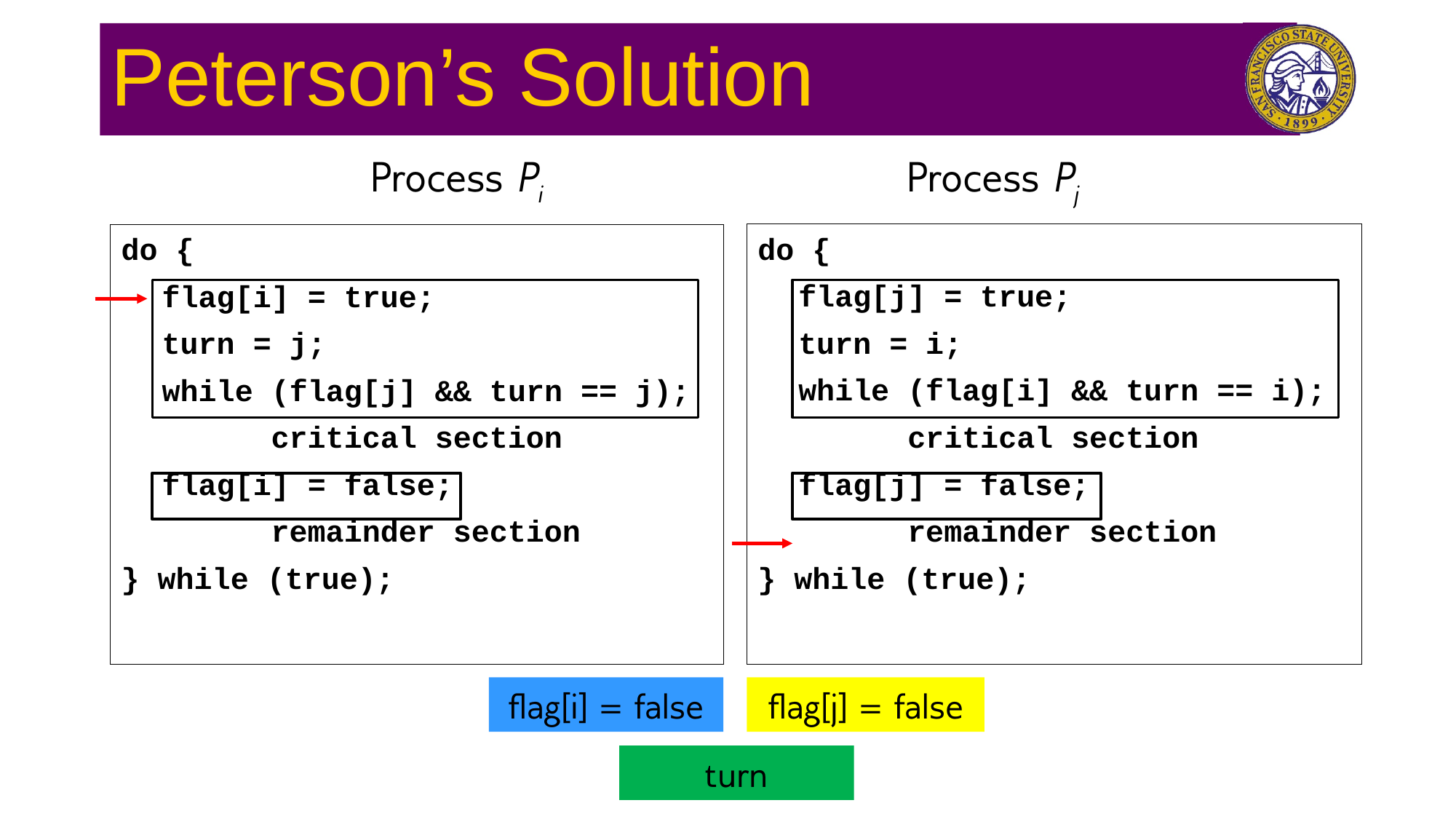

# Peterson’s Solution
Process Pj
Process Pi
do {
	flag[j] = true;
	turn = i;
	while (flag[i] && turn == i);
		critical section
	flag[j] = false;
		remainder section
} while (true);

do {
	flag[i] = true;
	turn = j;
	while (flag[j] && turn == j);
		critical section
	flag[i] = false;
		remainder section
} while (true);

flag[j] = false
flag[i] = false
turn